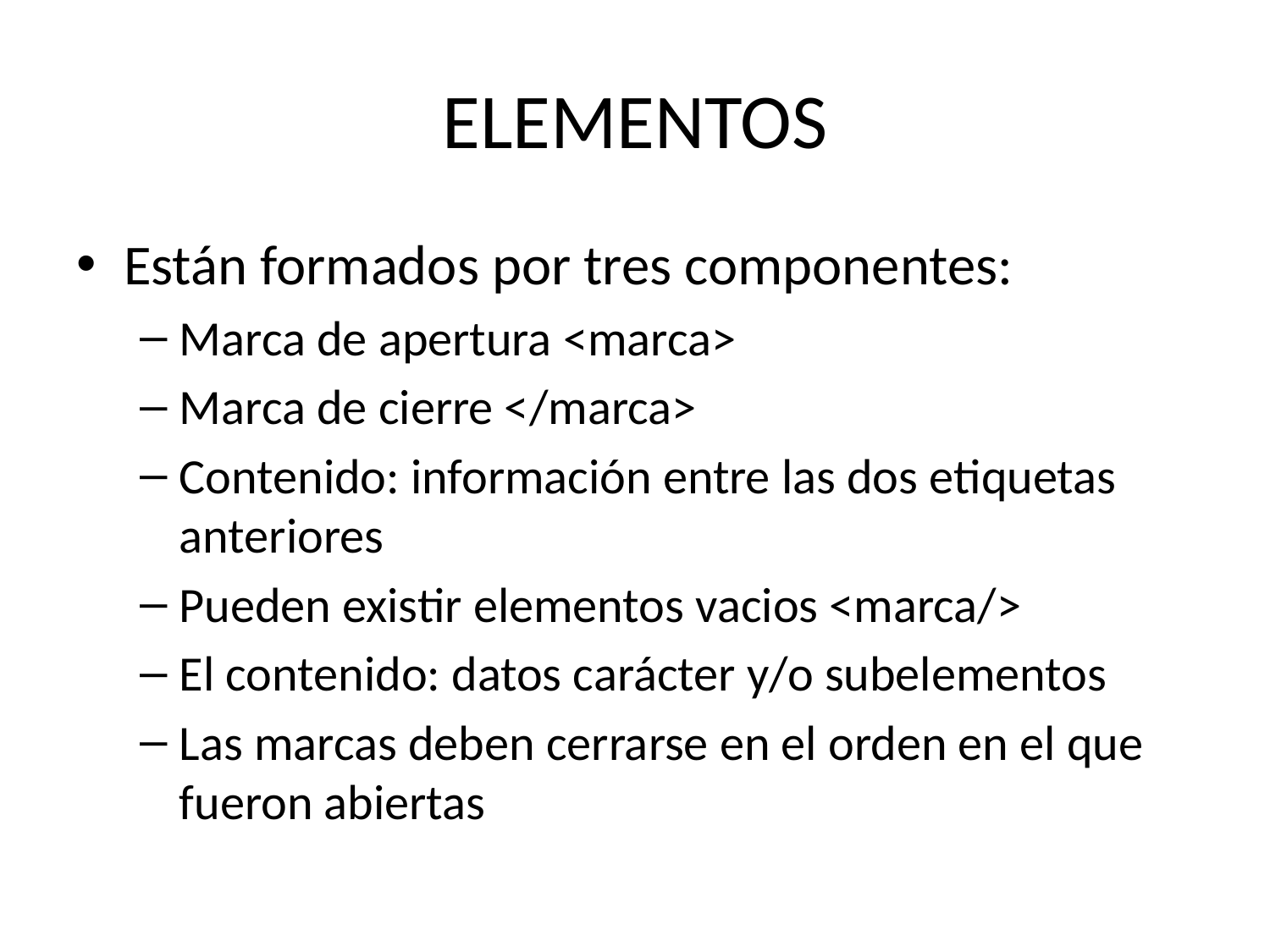

# ELEMENTOS
Están formados por tres componentes:
Marca de apertura <marca>
Marca de cierre </marca>
Contenido: información entre las dos etiquetas anteriores
Pueden existir elementos vacios <marca/>
El contenido: datos carácter y/o subelementos
Las marcas deben cerrarse en el orden en el que fueron abiertas